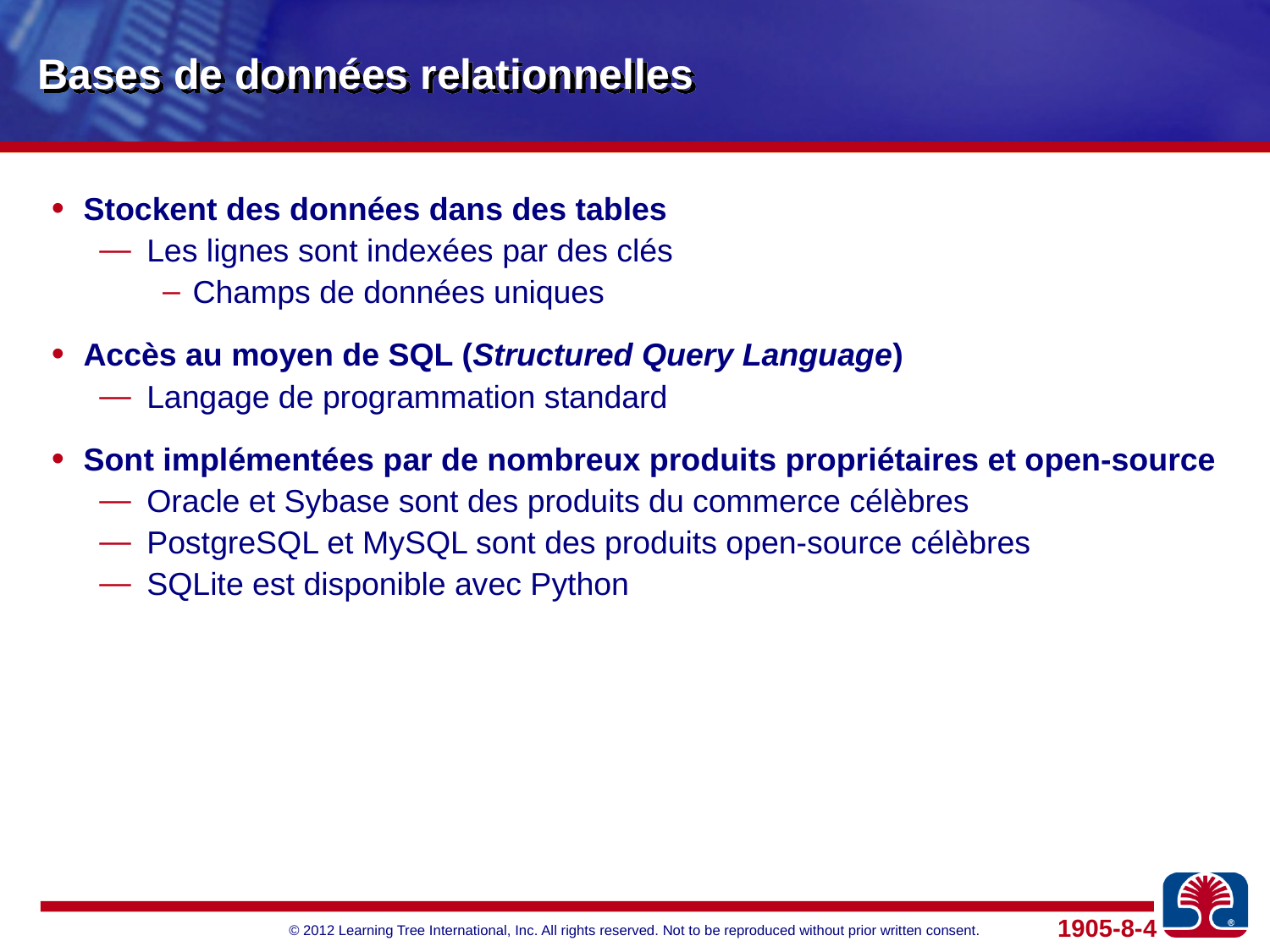

# Bases de données relationnelles
Stockent des données dans des tables
Les lignes sont indexées par des clés
Champs de données uniques
Accès au moyen de SQL (Structured Query Language)
Langage de programmation standard
Sont implémentées par de nombreux produits propriétaires et open-source
Oracle et Sybase sont des produits du commerce célèbres
PostgreSQL et MySQL sont des produits open-source célèbres
SQLite est disponible avec Python